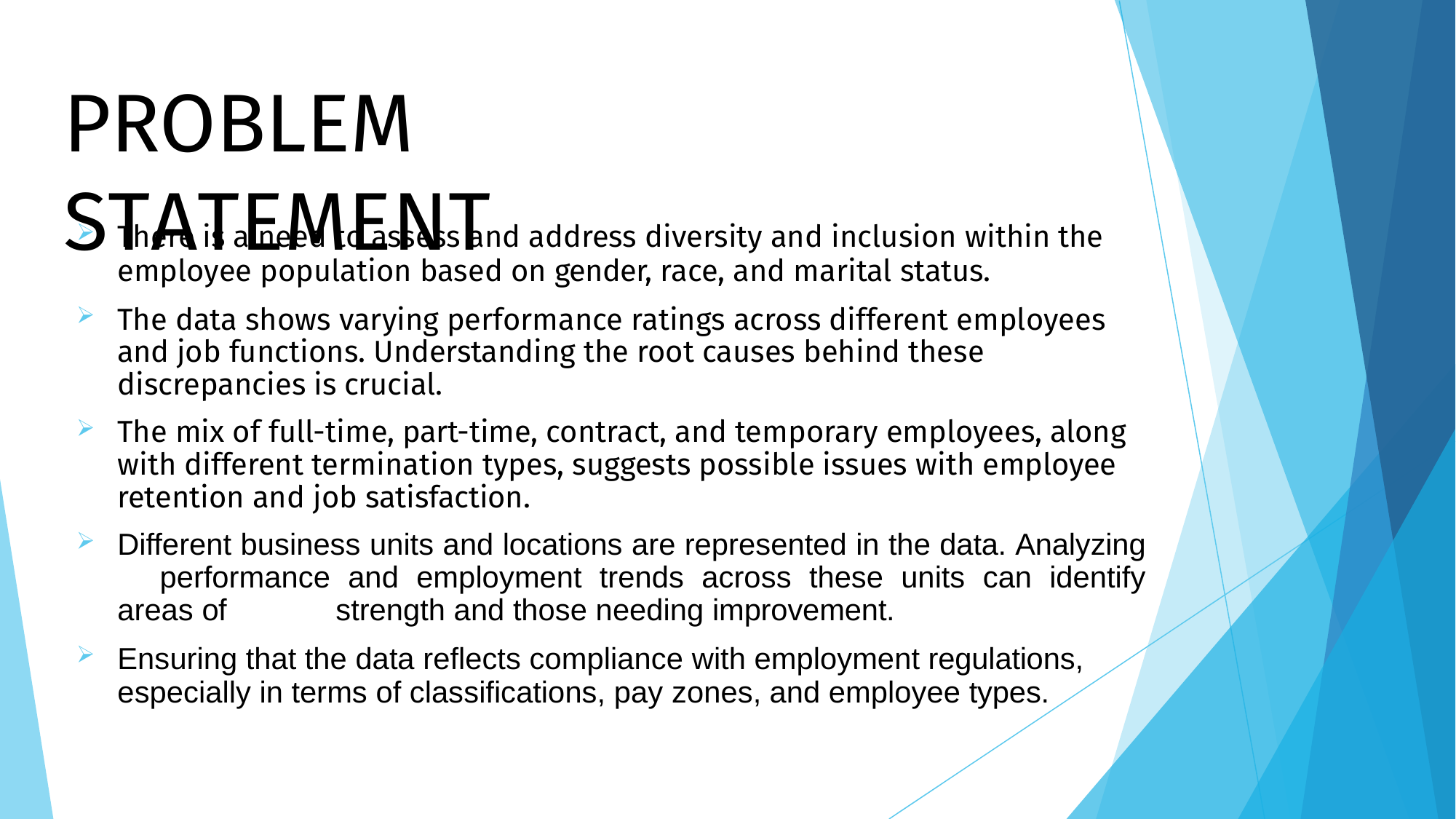

# PROBLEM STATEMENT
There is a need to assess and address diversity and inclusion within the
employee population based on gender, race, and marital status.
The data shows varying performance ratings across different employees and job functions. Understanding the root causes behind these discrepancies is crucial.
The mix of full-time, part-time, contract, and temporary employees, along with different termination types, suggests possible issues with employee retention and job satisfaction.
Different business units and locations are represented in the data. Analyzing 	performance and employment trends across these units can identify areas of 	strength and those needing improvement.
Ensuring that the data reflects compliance with employment regulations, especially in terms of classifications, pay zones, and employee types.